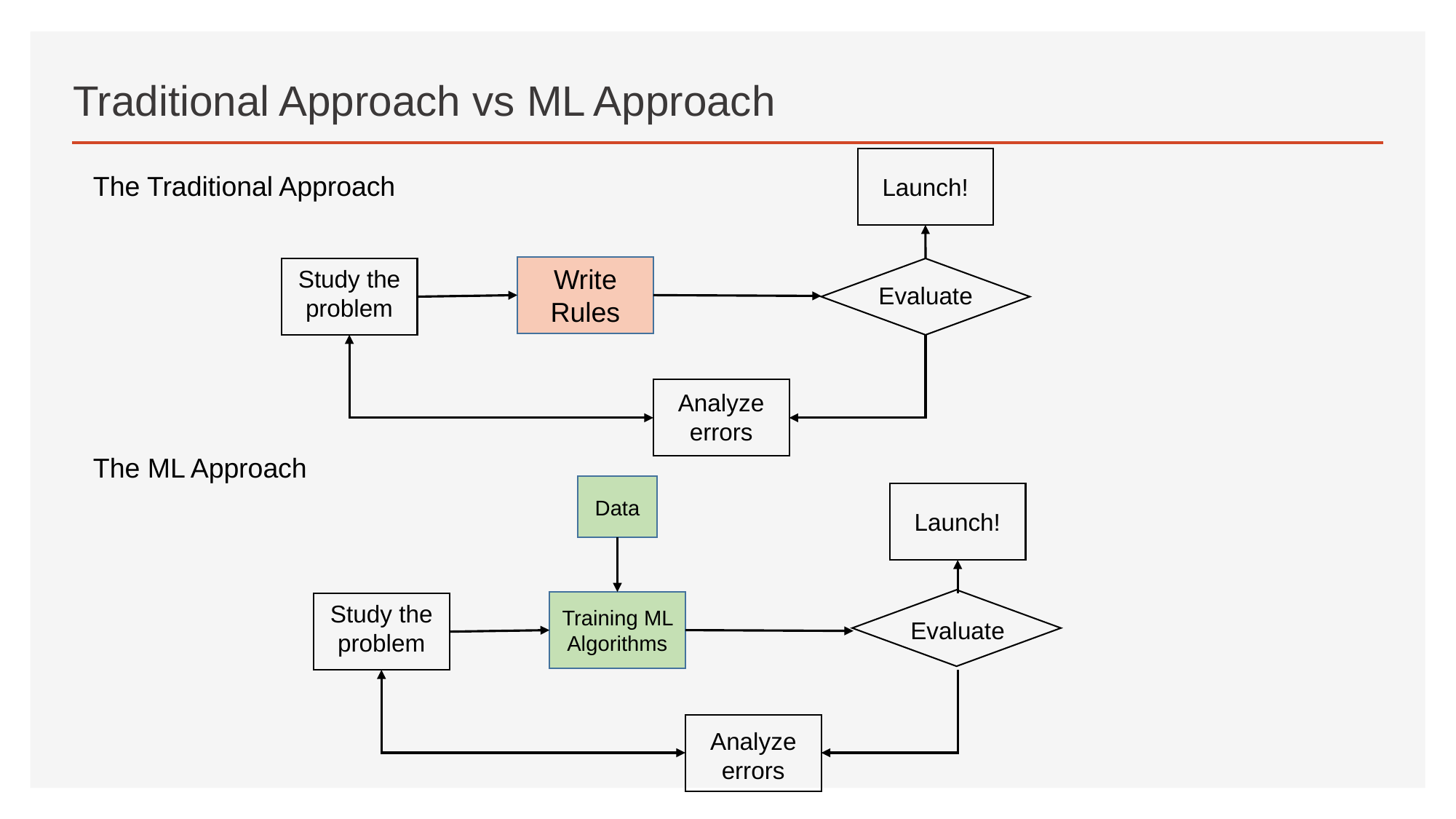

# Traditional Approach vs ML Approach

The Traditional Approach
Launch!
Write Rules
Study the problem

Evaluate

Analyze errors
The ML Approach
Data

Launch!

Training ML Algorithms
Study the problem

Evaluate

Analyze errors